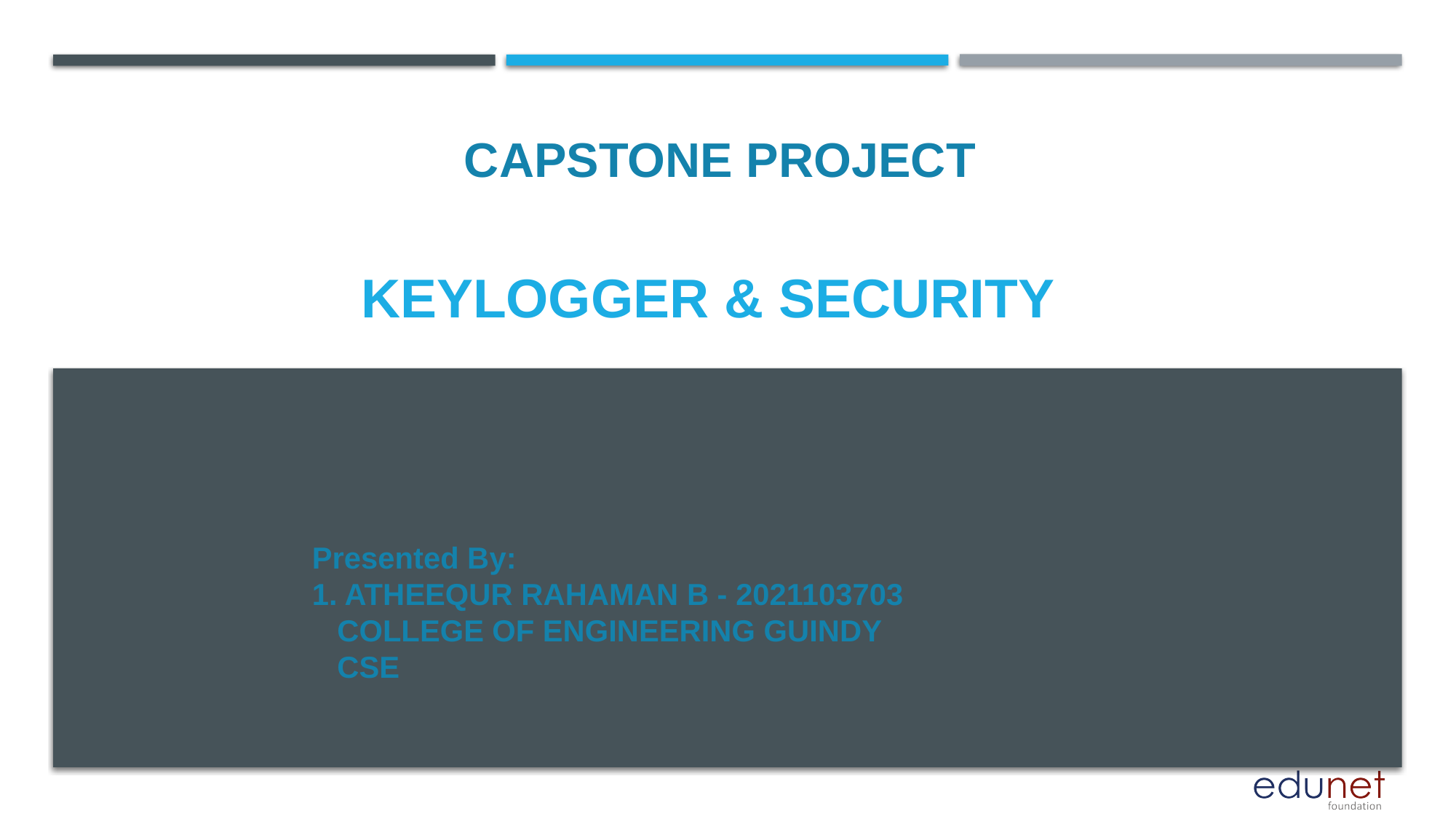

CAPSTONE PROJECT
# KEYLOGGER & SECURITY
Presented By:
1. ATHEEQUR RAHAMAN B - 2021103703
   COLLEGE OF ENGINEERING GUINDY
   CSE